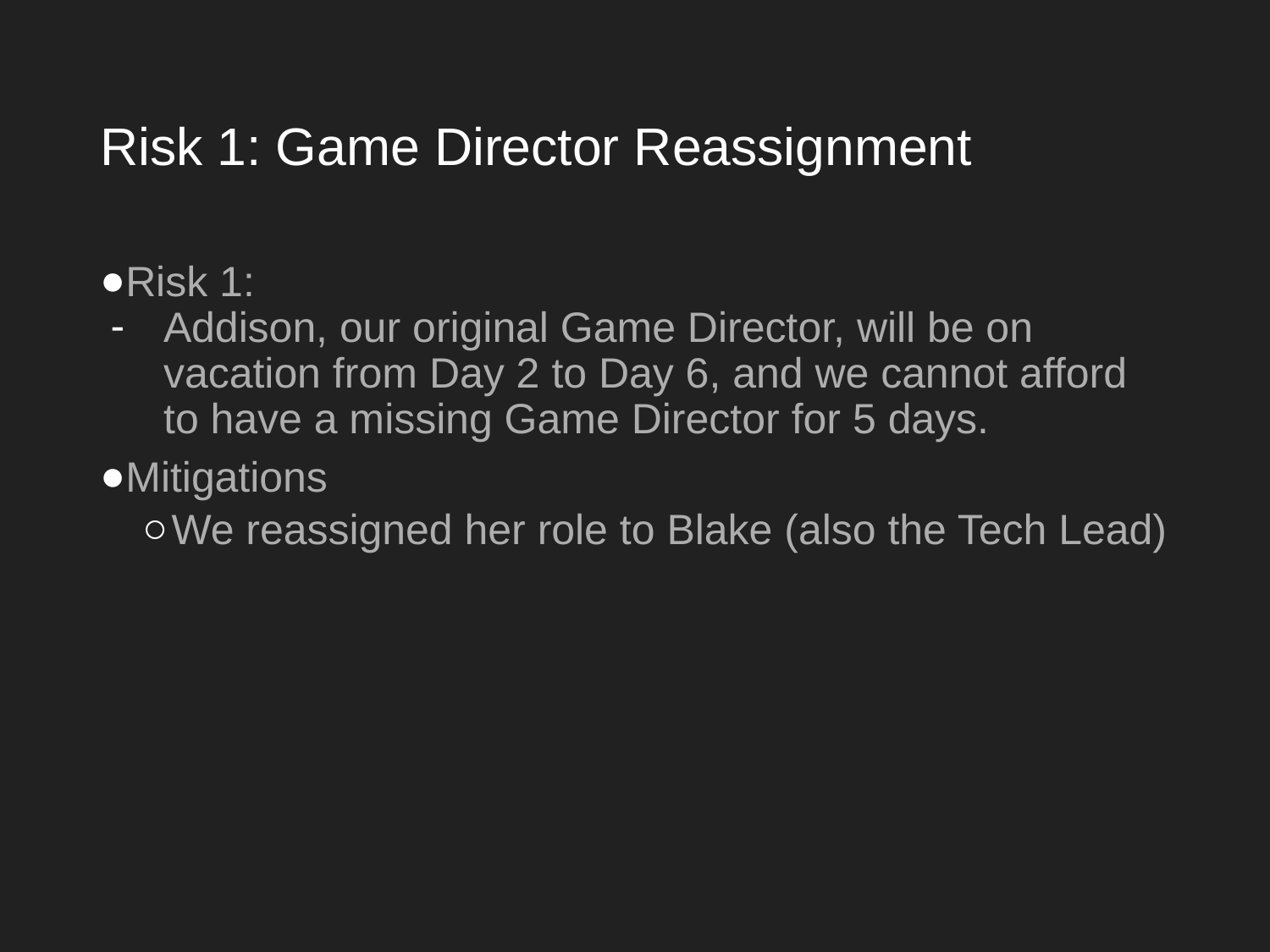

# Risk 1: Game Director Reassignment
Risk 1:
Addison, our original Game Director, will be on vacation from Day 2 to Day 6, and we cannot afford to have a missing Game Director for 5 days.
Mitigations
We reassigned her role to Blake (also the Tech Lead)